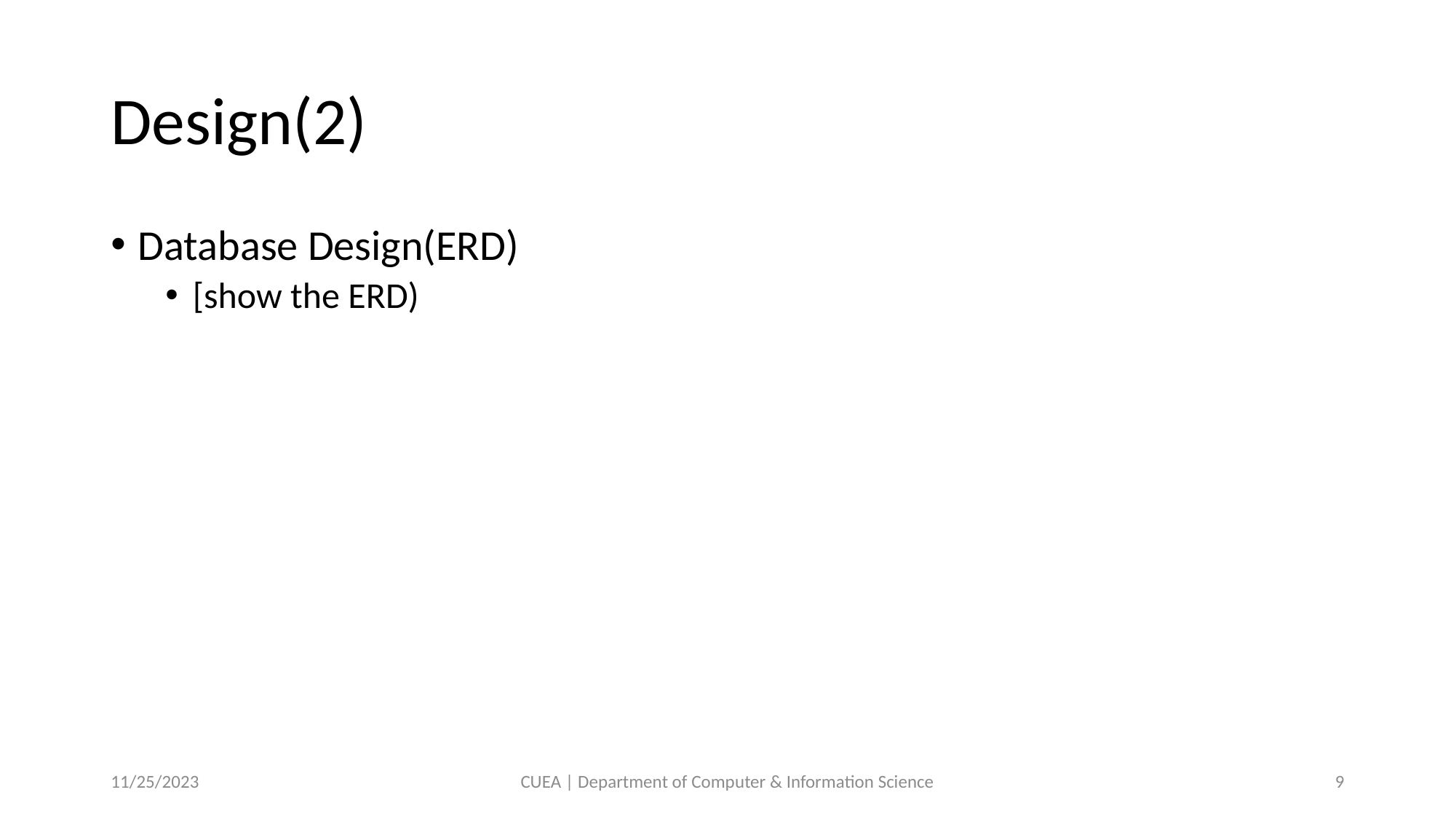

# Design(2)
Database Design(ERD)
[show the ERD)

11/25/2023
CUEA | Department of Computer & Information Science
9